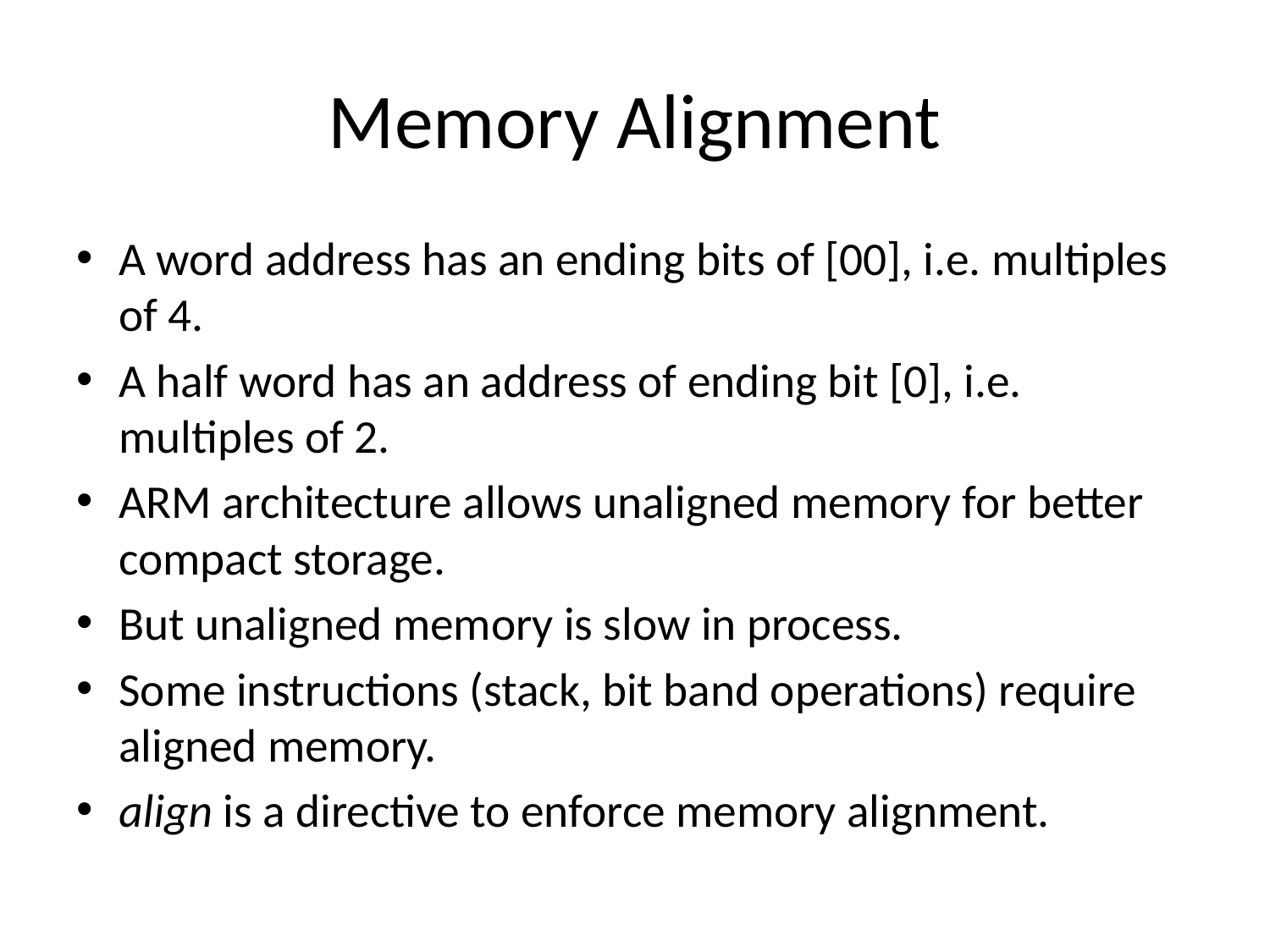

# Memory Alignment
A word address has an ending bits of [00], i.e. multiples of 4.
A half word has an address of ending bit [0], i.e. multiples of 2.
ARM architecture allows unaligned memory for better compact storage.
But unaligned memory is slow in process.
Some instructions (stack, bit band operations) require aligned memory.
align is a directive to enforce memory alignment.